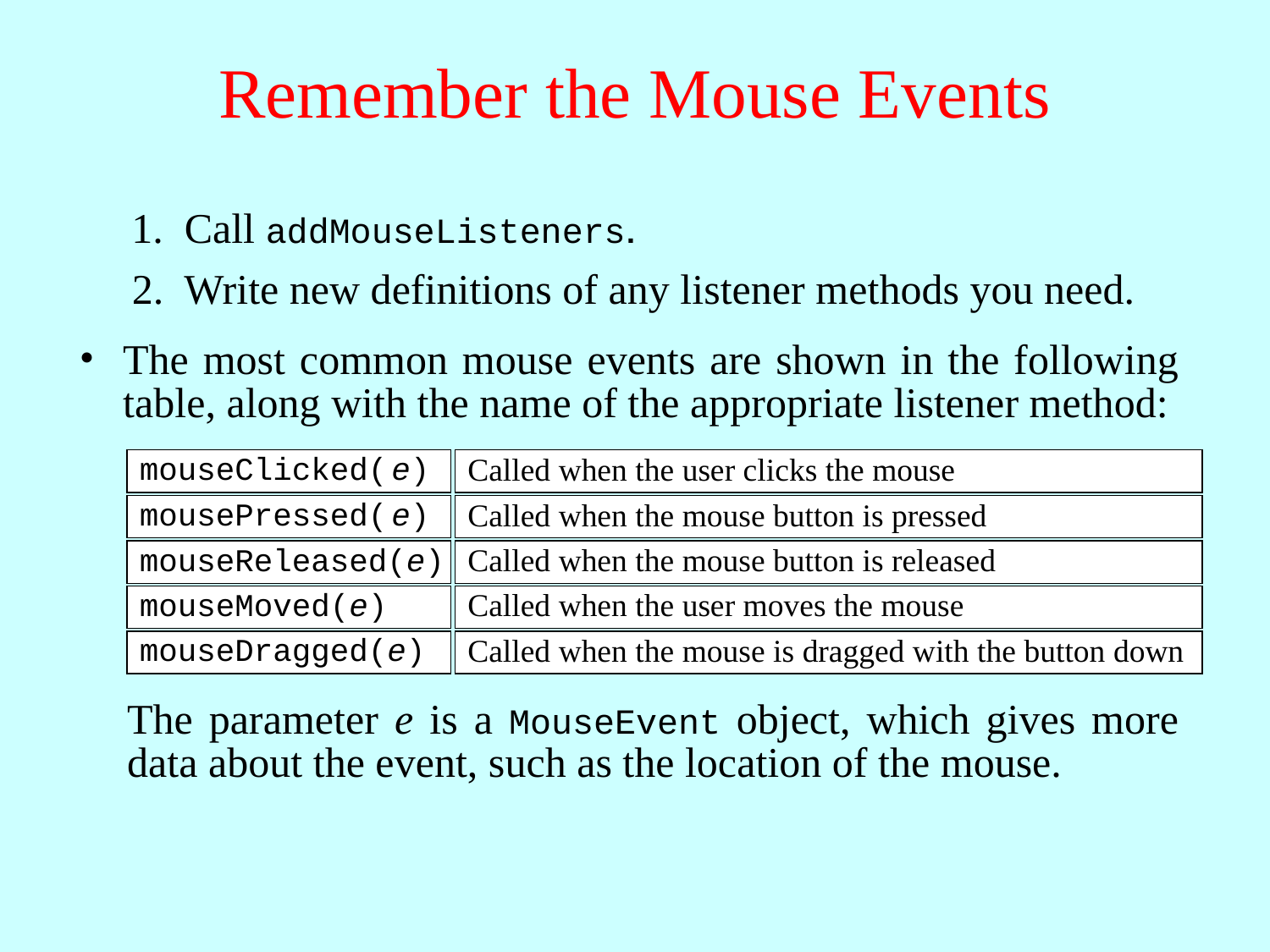

Remember the Mouse Events
1.  Call addMouseListeners.
2.  Write new definitions of any listener methods you need.
The most common mouse events are shown in the following table, along with the name of the appropriate listener method:
mouseClicked( e)
mousePressed( e)
mouseReleased(e)
mouseMoved(e)
mouseDragged(e)
Called when the user clicks the mouse
Called when the mouse button is pressed
Called when the mouse button is released
Called when the user moves the mouse
Called when the mouse is dragged with the button down
	The parameter e is a MouseEvent object, which gives more data about the event, such as the location of the mouse.